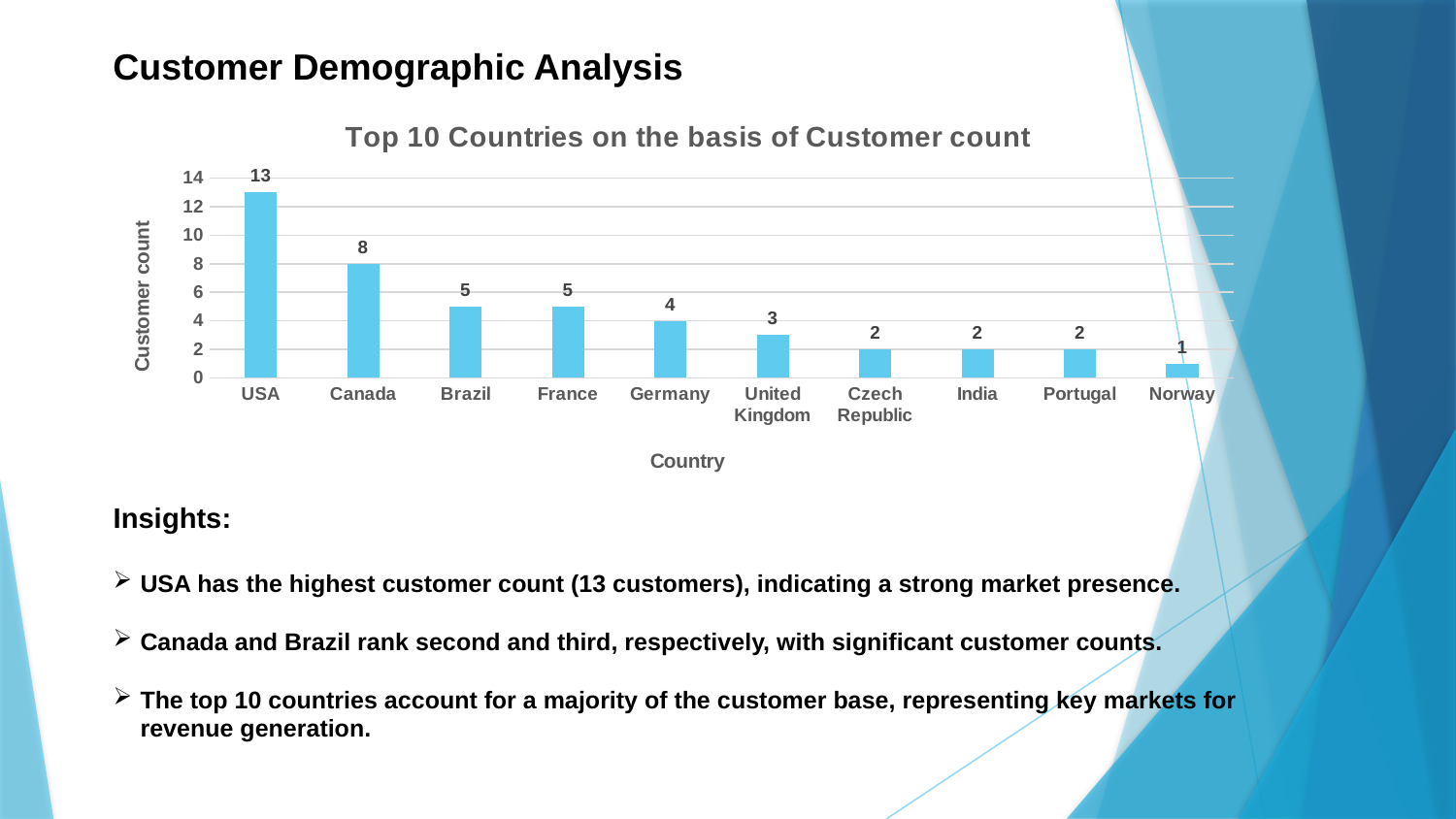

Customer Demographic Analysis

### Chart: Top 10 Countries on the basis of Customer count

| Category | customer_count |
|---|---|
| USA | 13.0 |
| Canada | 8.0 |
| Brazil | 5.0 |
| France | 5.0 |
| Germany | 4.0 |
| United Kingdom | 3.0 |
| Czech Republic | 2.0 |
| India | 2.0 |
| Portugal | 2.0 |
| Norway | 1.0 |
Insights:

USA has the highest customer count (13 customers), indicating a strong market presence.

Canada and Brazil rank second and third, respectively, with significant customer counts.

The top 10 countries account for a majority of the customer base, representing key markets for revenue generation.